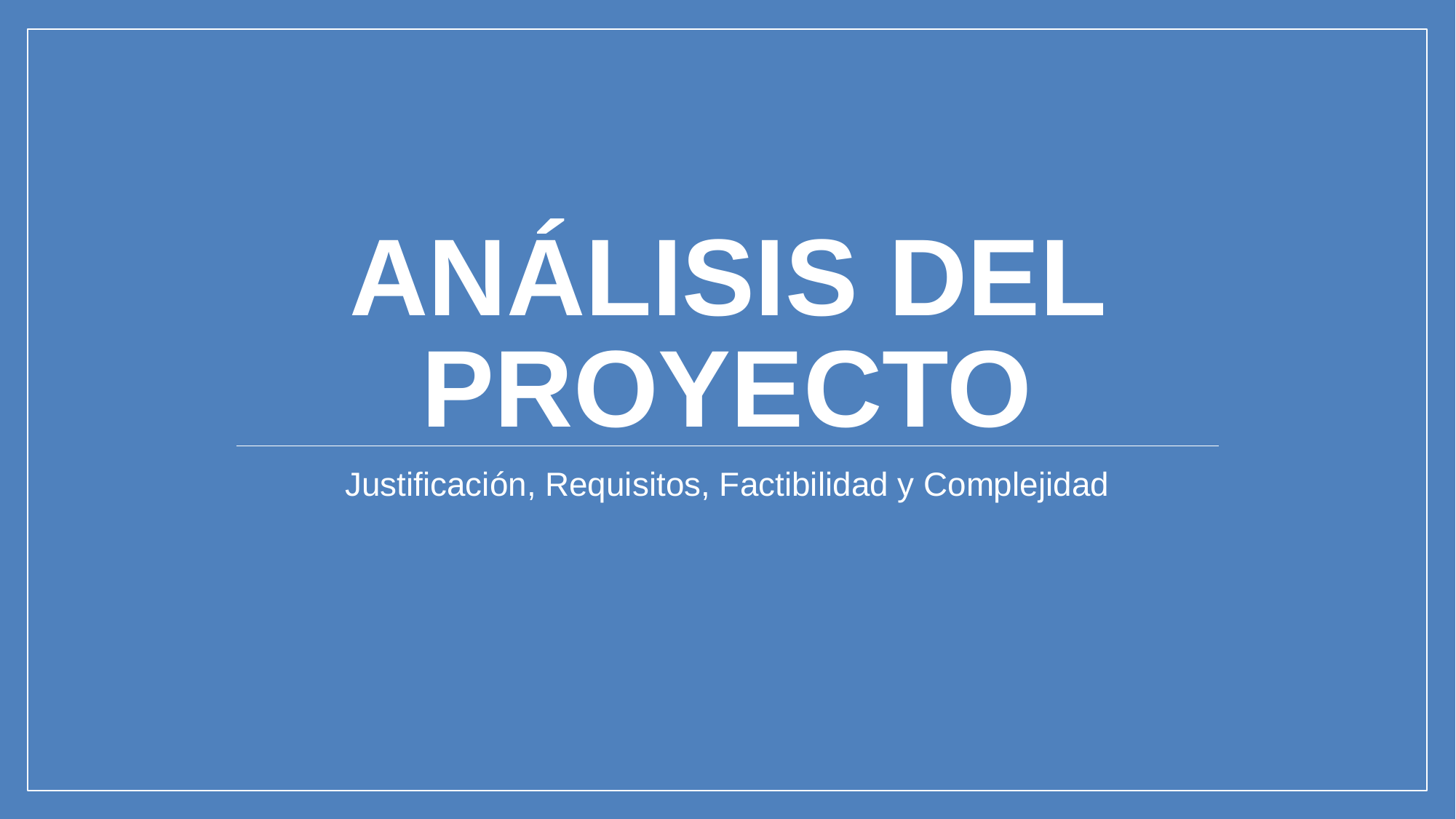

# Análisis del proyecto
Justificación, Requisitos, Factibilidad y Complejidad